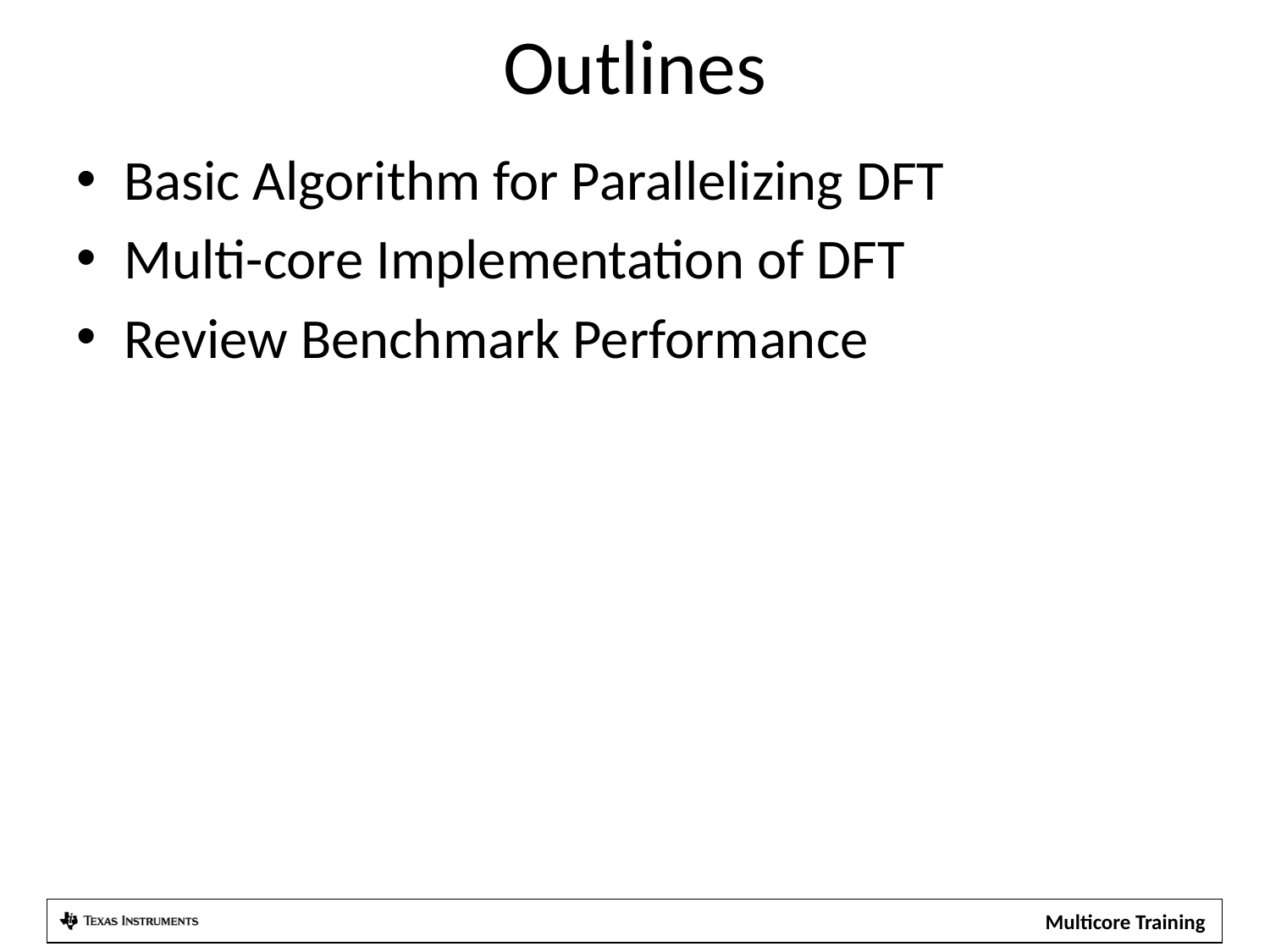

# Outlines
Basic Algorithm for Parallelizing DFT
Multi-core Implementation of DFT
Review Benchmark Performance